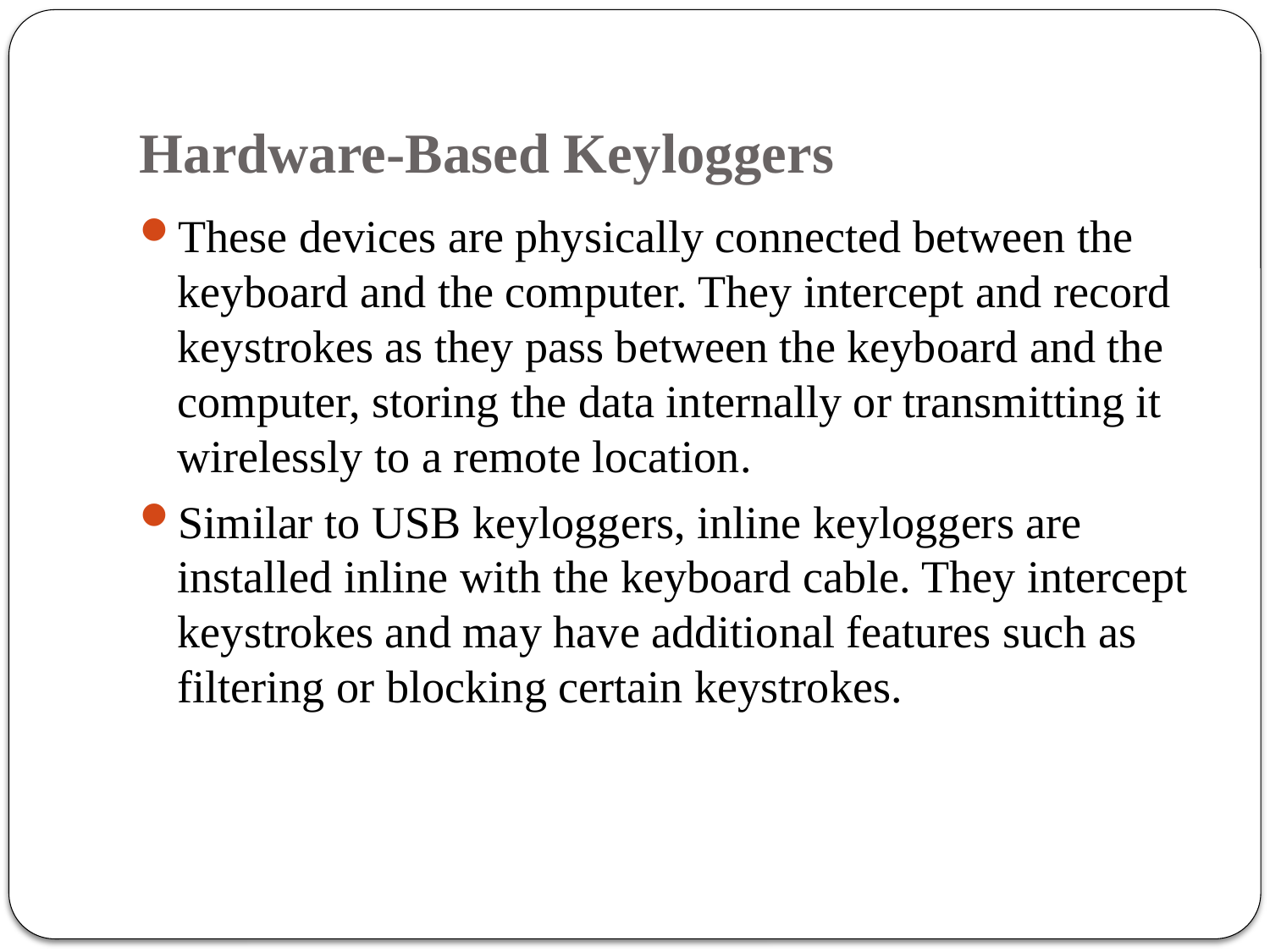

# Hardware-Based Keyloggers
These devices are physically connected between the keyboard and the computer. They intercept and record keystrokes as they pass between the keyboard and the computer, storing the data internally or transmitting it wirelessly to a remote location.
Similar to USB keyloggers, inline keyloggers are installed inline with the keyboard cable. They intercept keystrokes and may have additional features such as filtering or blocking certain keystrokes.